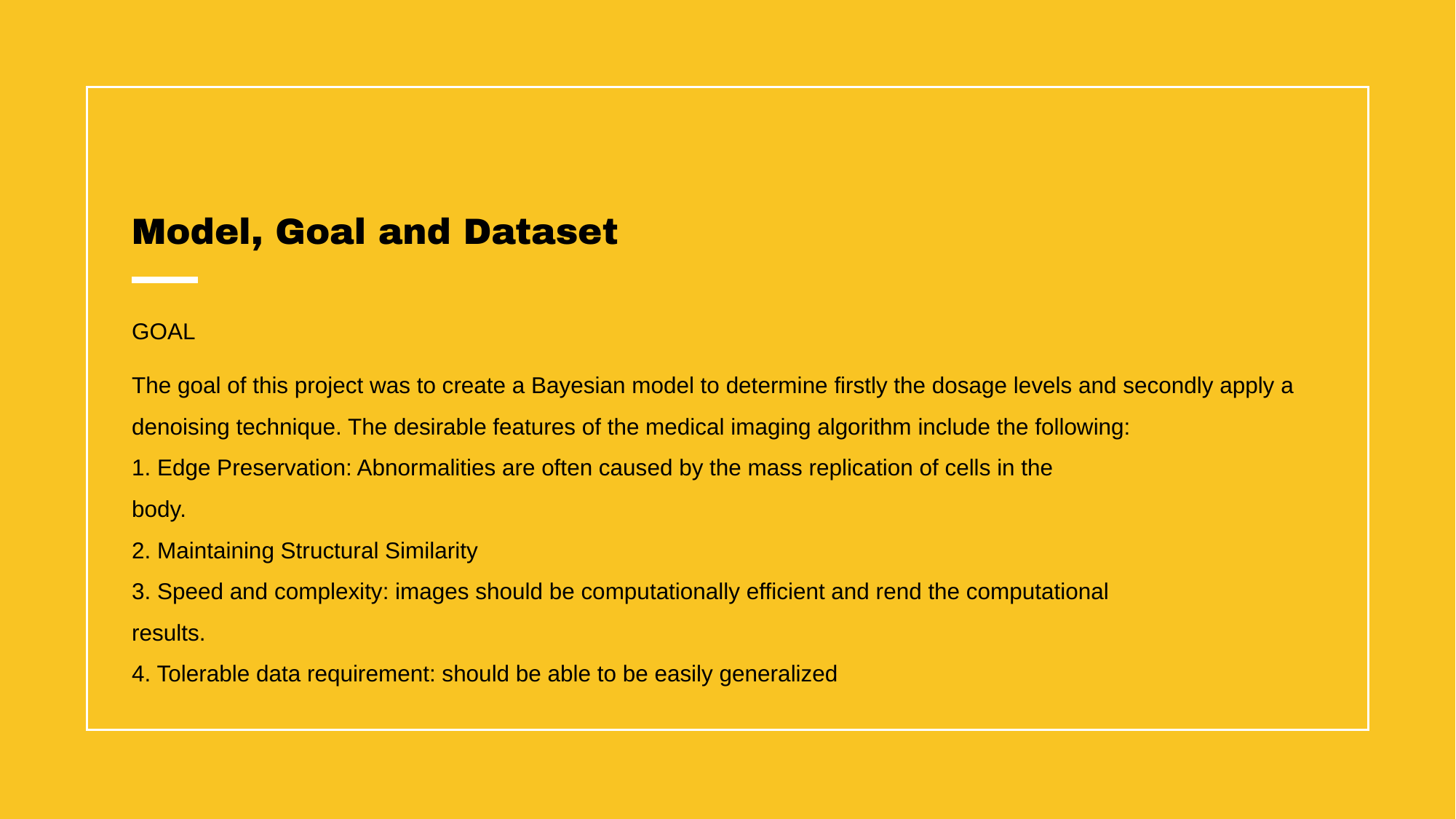

# Model, Goal and Dataset
GOAL
The goal of this project was to create a Bayesian model to determine firstly the dosage levels and secondly apply a denoising technique. The desirable features of the medical imaging algorithm include the following:
1. Edge Preservation: Abnormalities are often caused by the mass replication of cells in the
body.
2. Maintaining Structural Similarity
3. Speed and complexity: images should be computationally efficient and rend the computational
results.
4. Tolerable data requirement: should be able to be easily generalized